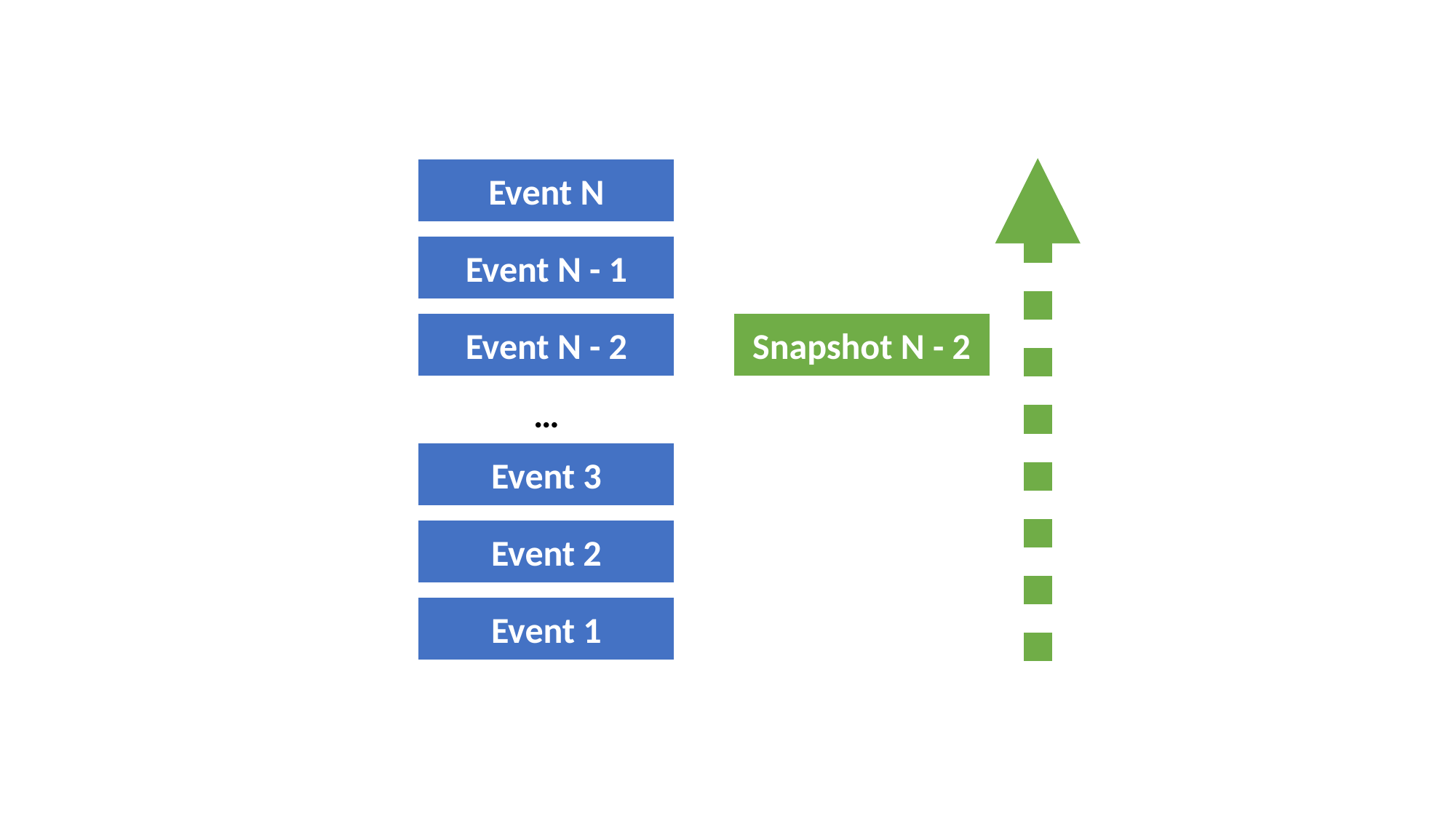

Event N
Event N - 1
Event N - 2
Snapshot N - 2
…
Event 3
Event 2
Event 1